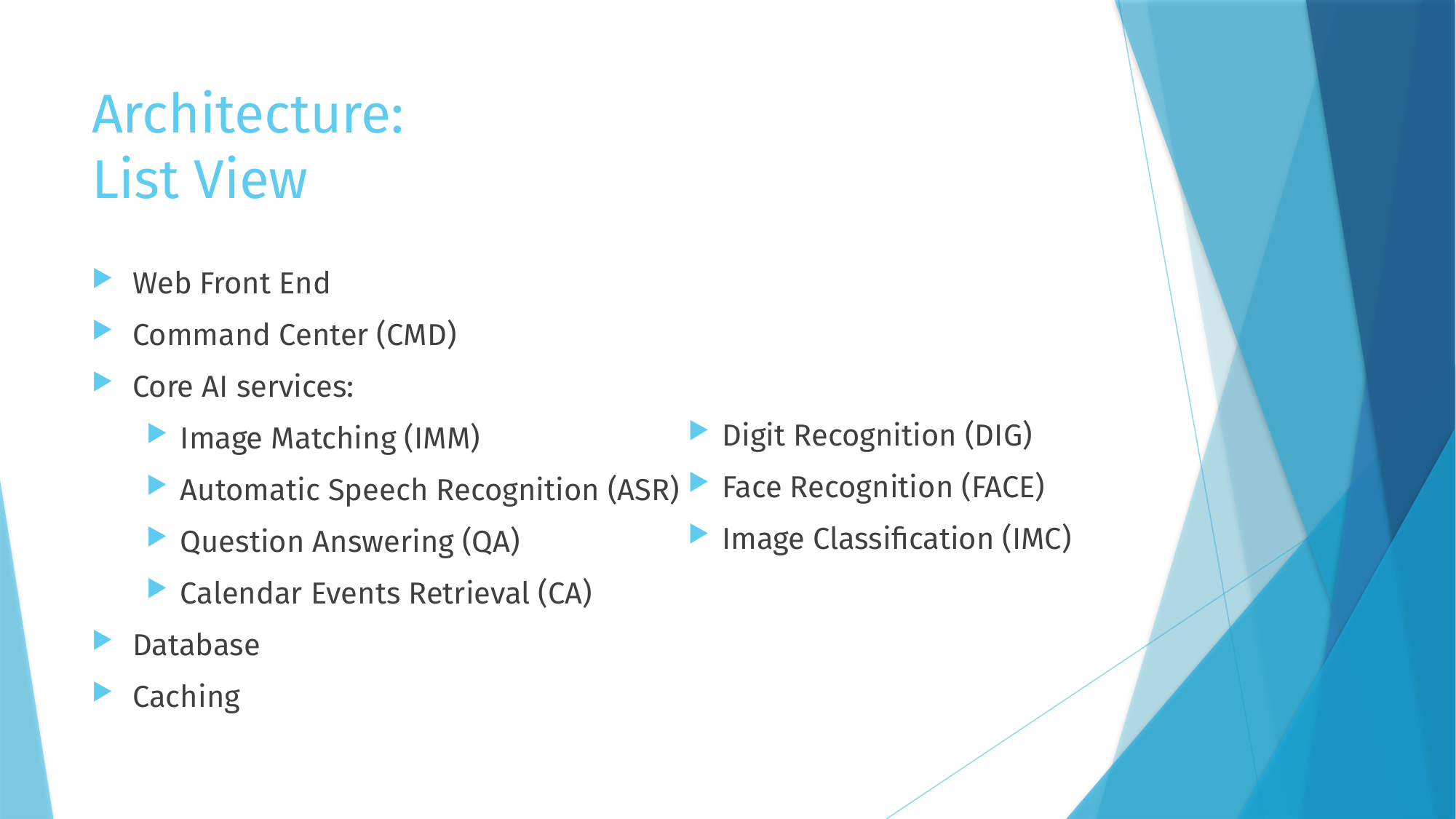

# Architecture: List View
Web Front End
Command Center (CMD)
Core AI services:
Image Matching (IMM)
Automatic Speech Recognition (ASR)
Question Answering (QA)
Calendar Events Retrieval (CA)
Database
Caching
Digit Recognition (DIG)
Face Recognition (FACE)
Image Classification (IMC)